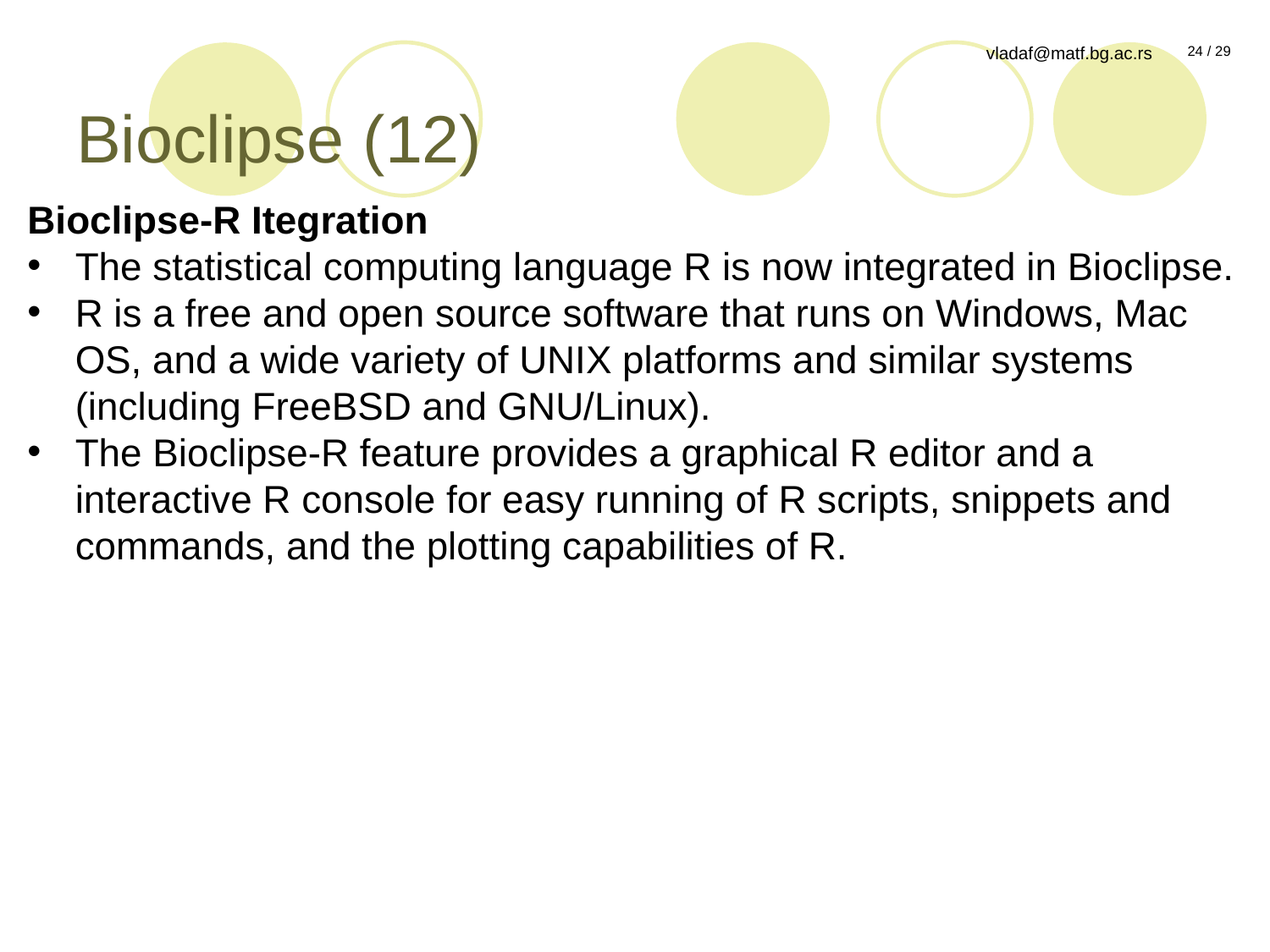

# Bioclipse (12)
Bioclipse-R Itegration
The statistical computing language R is now integrated in Bioclipse.
R is a free and open source software that runs on Windows, Mac OS, and a wide variety of UNIX platforms and similar systems (including FreeBSD and GNU/Linux).
The Bioclipse-R feature provides a graphical R editor and a interactive R console for easy running of R scripts, snippets and commands, and the plotting capabilities of R.